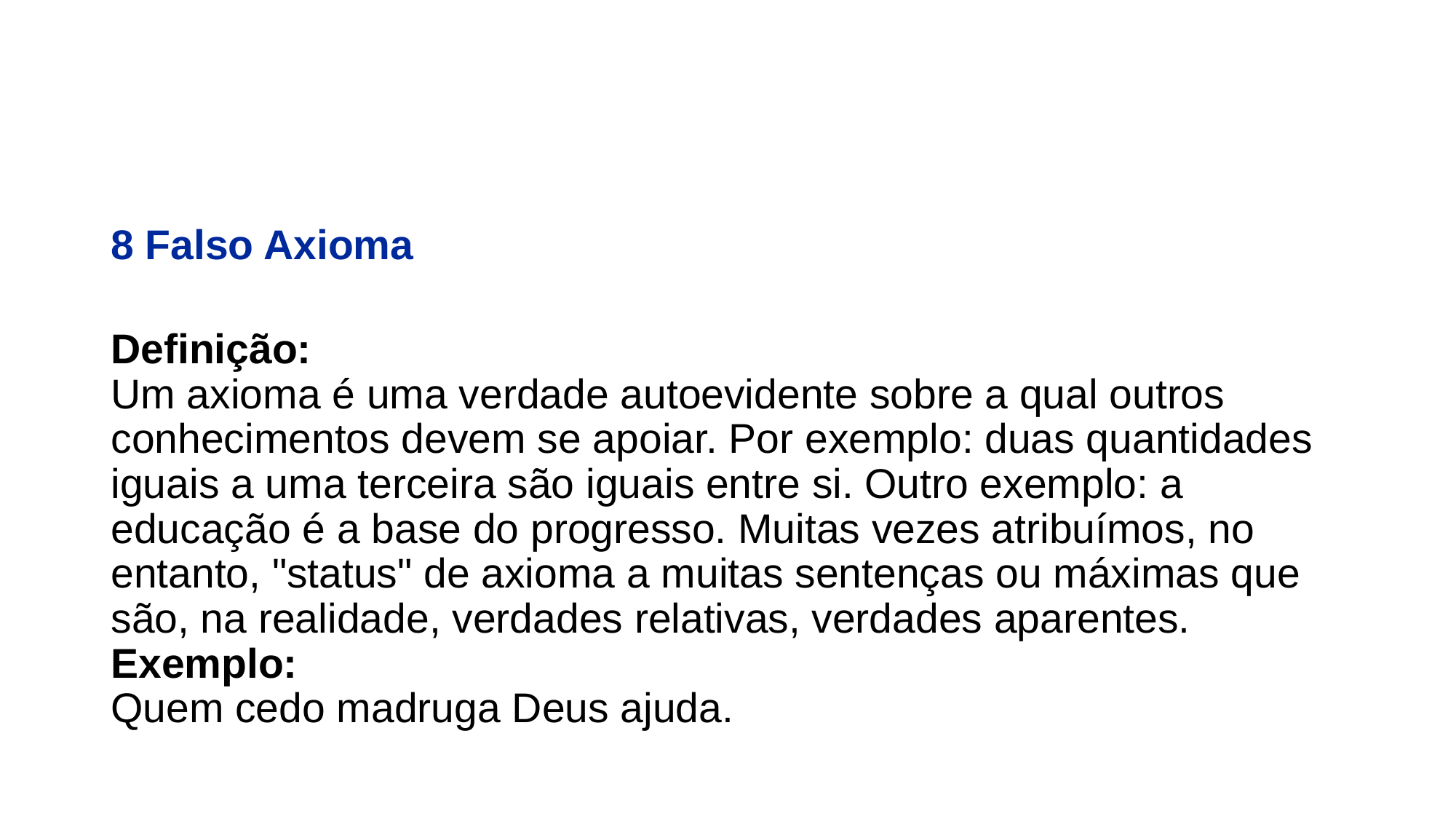

#
8 Falso Axioma
Definição:
Um axioma é uma verdade autoevidente sobre a qual outros conhecimentos devem se apoiar. Por exemplo: duas quantidades iguais a uma terceira são iguais entre si. Outro exemplo: a educação é a base do progresso. Muitas vezes atribuímos, no entanto, "status" de axioma a muitas sentenças ou máximas que são, na realidade, verdades relativas, verdades aparentes.
Exemplo:
Quem cedo madruga Deus ajuda.